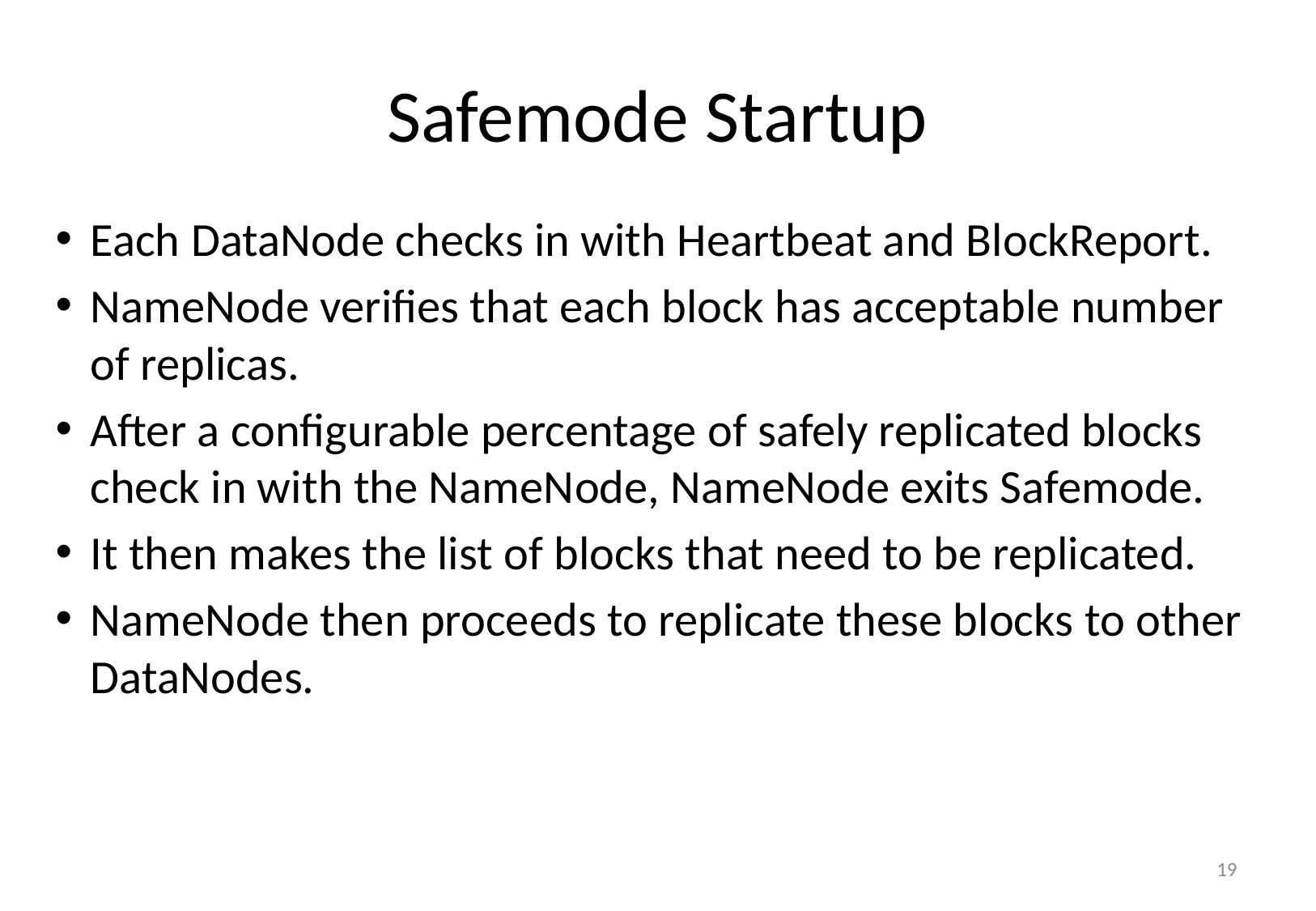

# Safemode Startup
Each DataNode checks in with Heartbeat and BlockReport.
NameNode verifies that each block has acceptable number of replicas.
After a configurable percentage of safely replicated blocks check in with the NameNode, NameNode exits Safemode.
It then makes the list of blocks that need to be replicated.
NameNode then proceeds to replicate these blocks to other DataNodes.
19